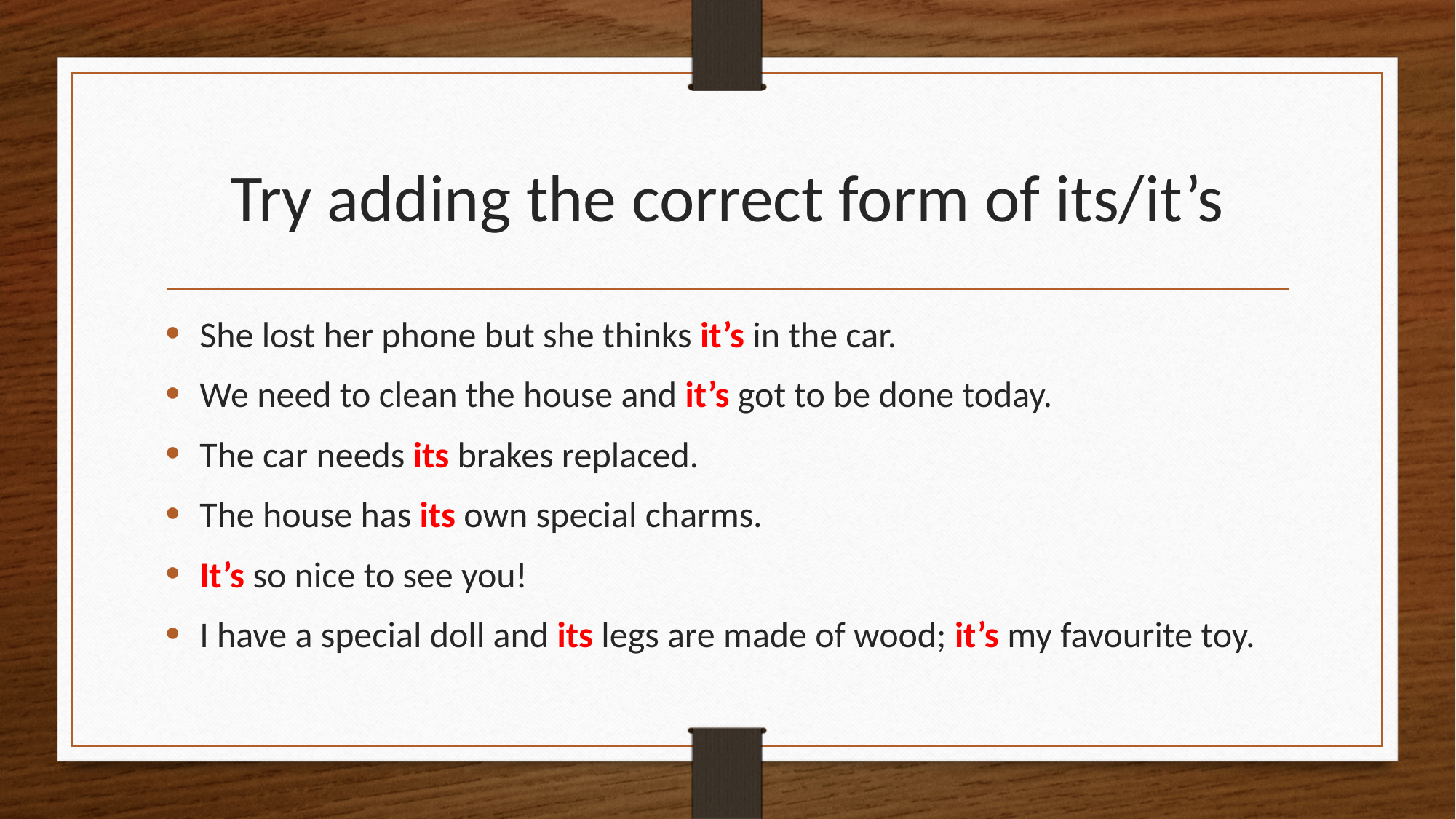

# Try adding the correct form of its/it’s
She lost her phone but she thinks it’s in the car.
We need to clean the house and it’s got to be done today.
The car needs its brakes replaced.
The house has its own special charms.
It’s so nice to see you!
I have a special doll and its legs are made of wood; it’s my favourite toy.